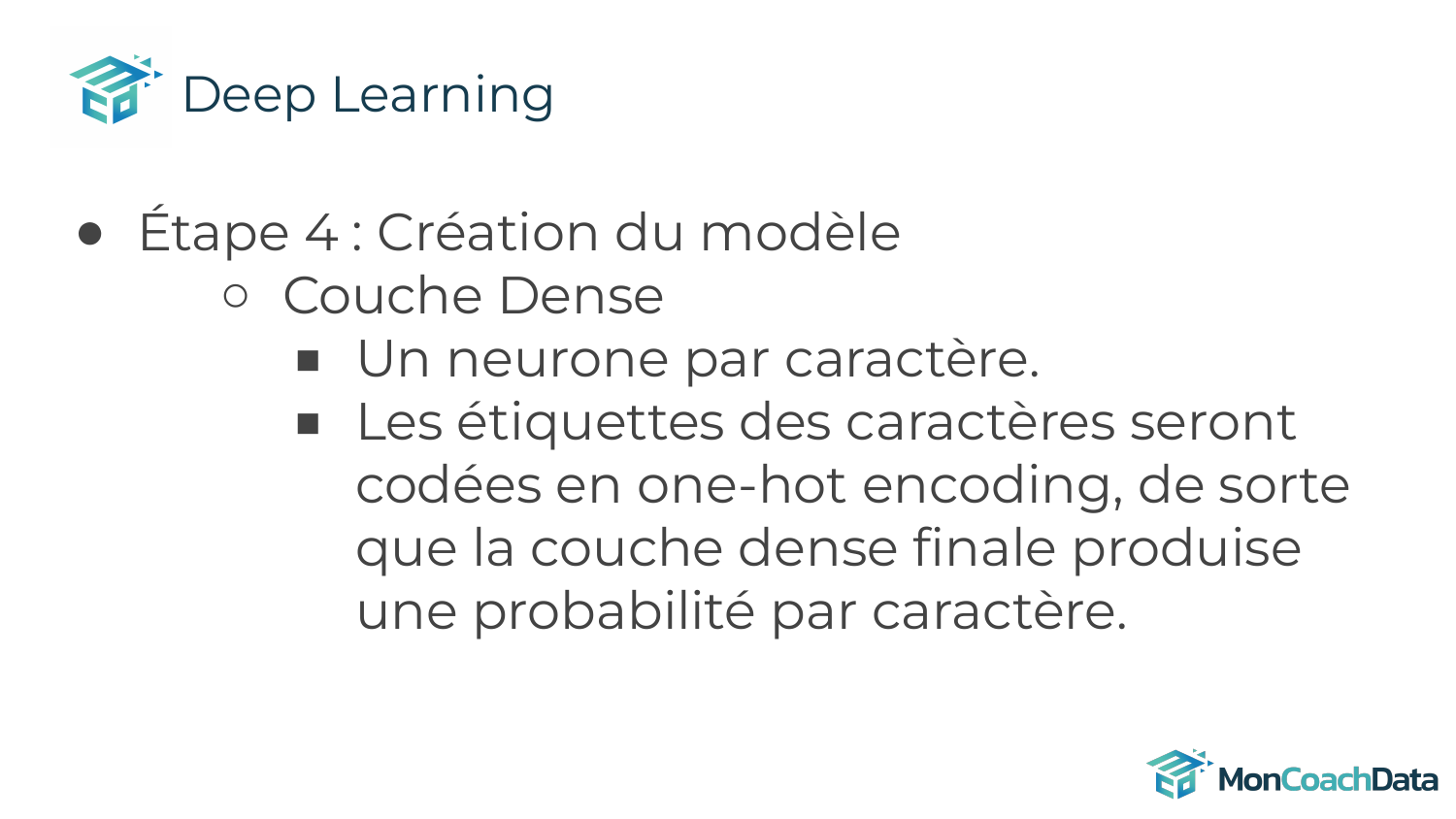

# Deep Learning

Étape 4 : Création du modèle
Couche Dense
Un neurone par caractère.
Les étiquettes des caractères seront codées en one-hot encoding, de sorte que la couche dense finale produise une probabilité par caractère.